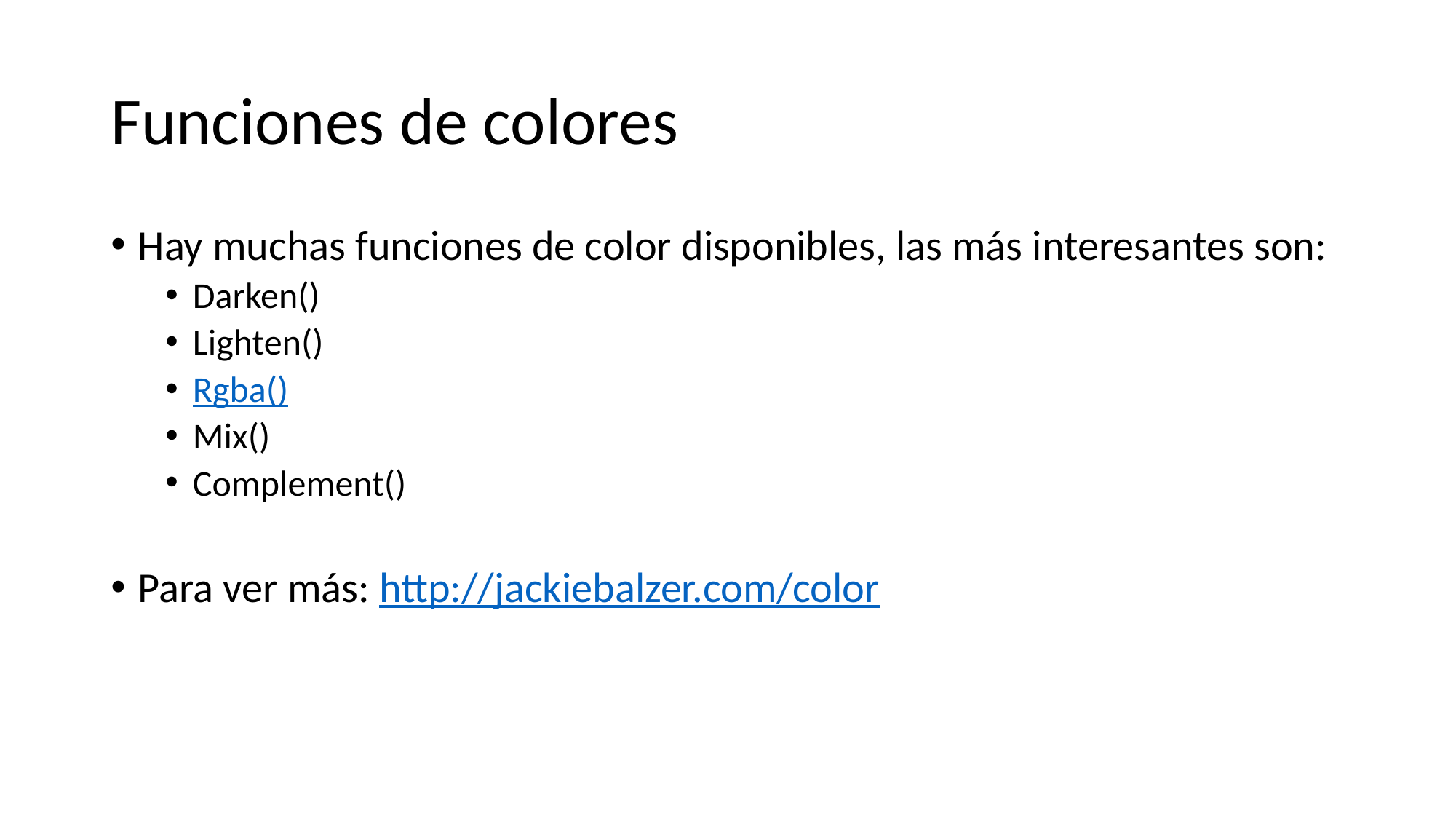

# Funciones de colores
Hay muchas funciones de color disponibles, las más interesantes son:
Darken()
Lighten()
Rgba()
Mix()
Complement()

Para ver más: http://jackiebalzer.com/color